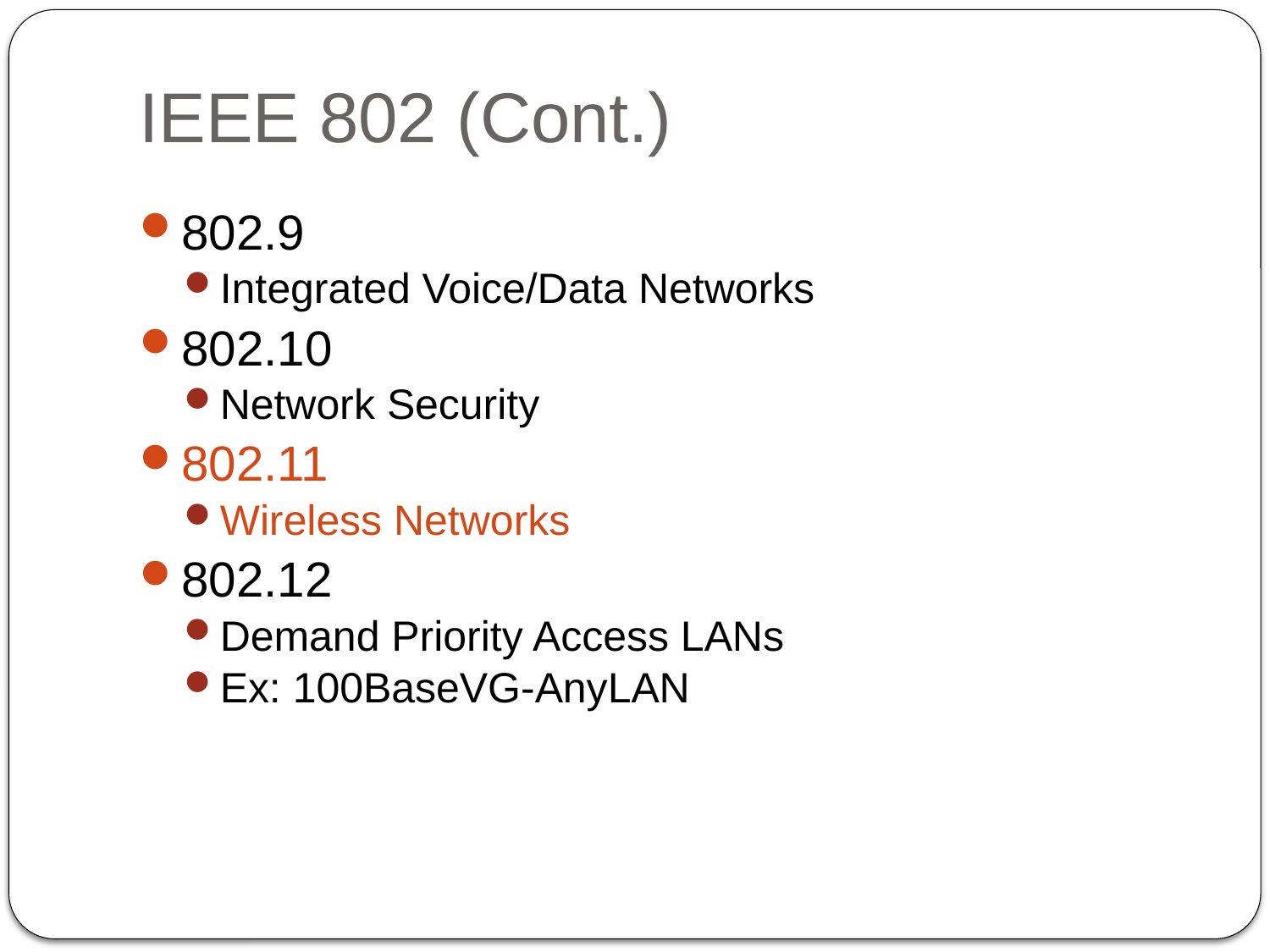

# IEEE 802 (Cont.)
802.9
Integrated Voice/Data Networks
802.10
Network Security
802.11
Wireless Networks
802.12
Demand Priority Access LANs
Ex: 100BaseVG-AnyLAN